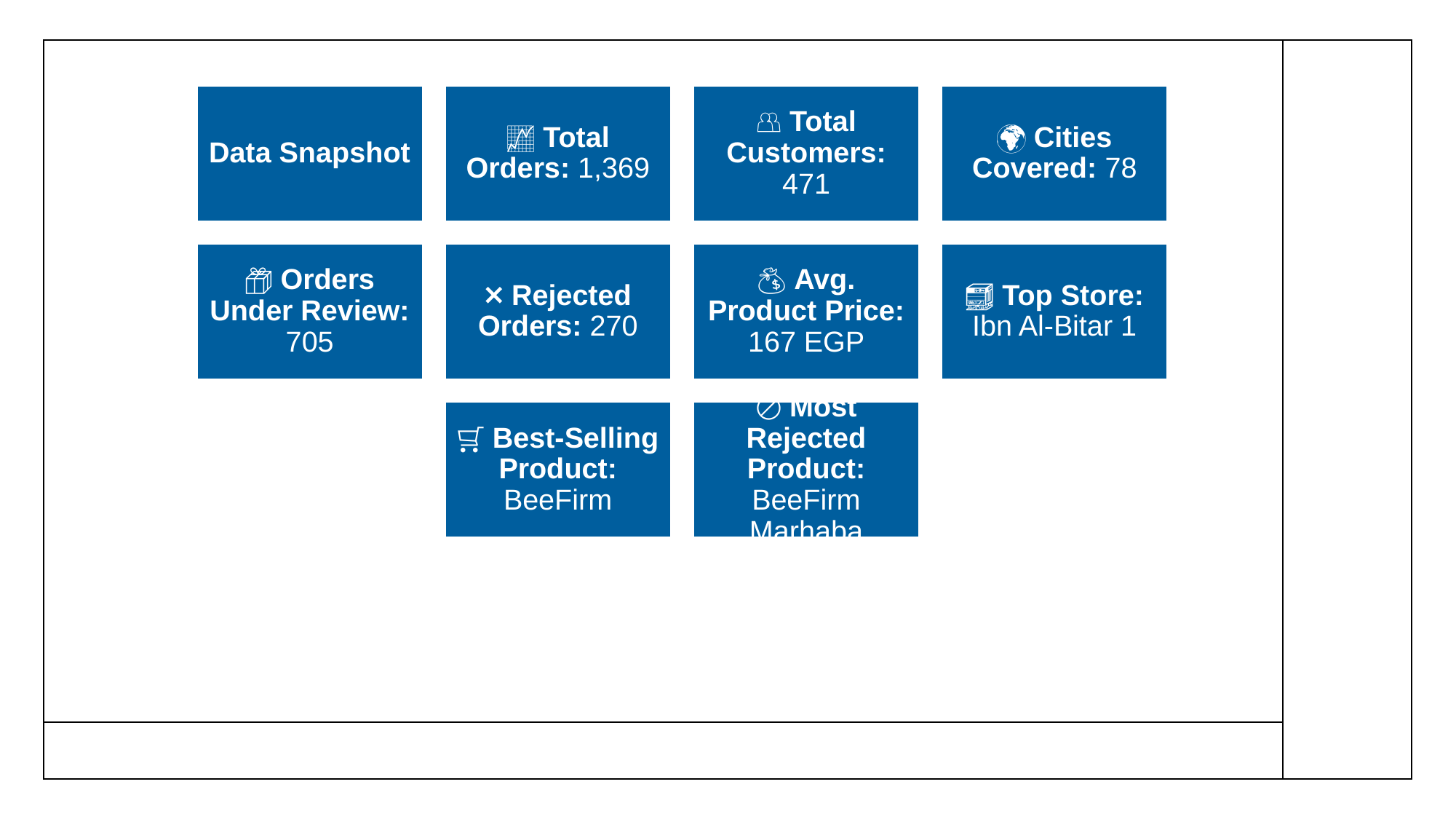

Data Snapshot
📈 Total Orders: 1,369
👥 Total Customers: 471
🌍 Cities Covered: 78
📦 Orders Under Review: 705
❌ Rejected Orders: 270
💰 Avg. Product Price: 167 EGP
🏬 Top Store: Ibn Al-Bitar 1
🛒 Best-Selling Product: BeeFirm
🚫 Most Rejected Product: BeeFirm Marhaba